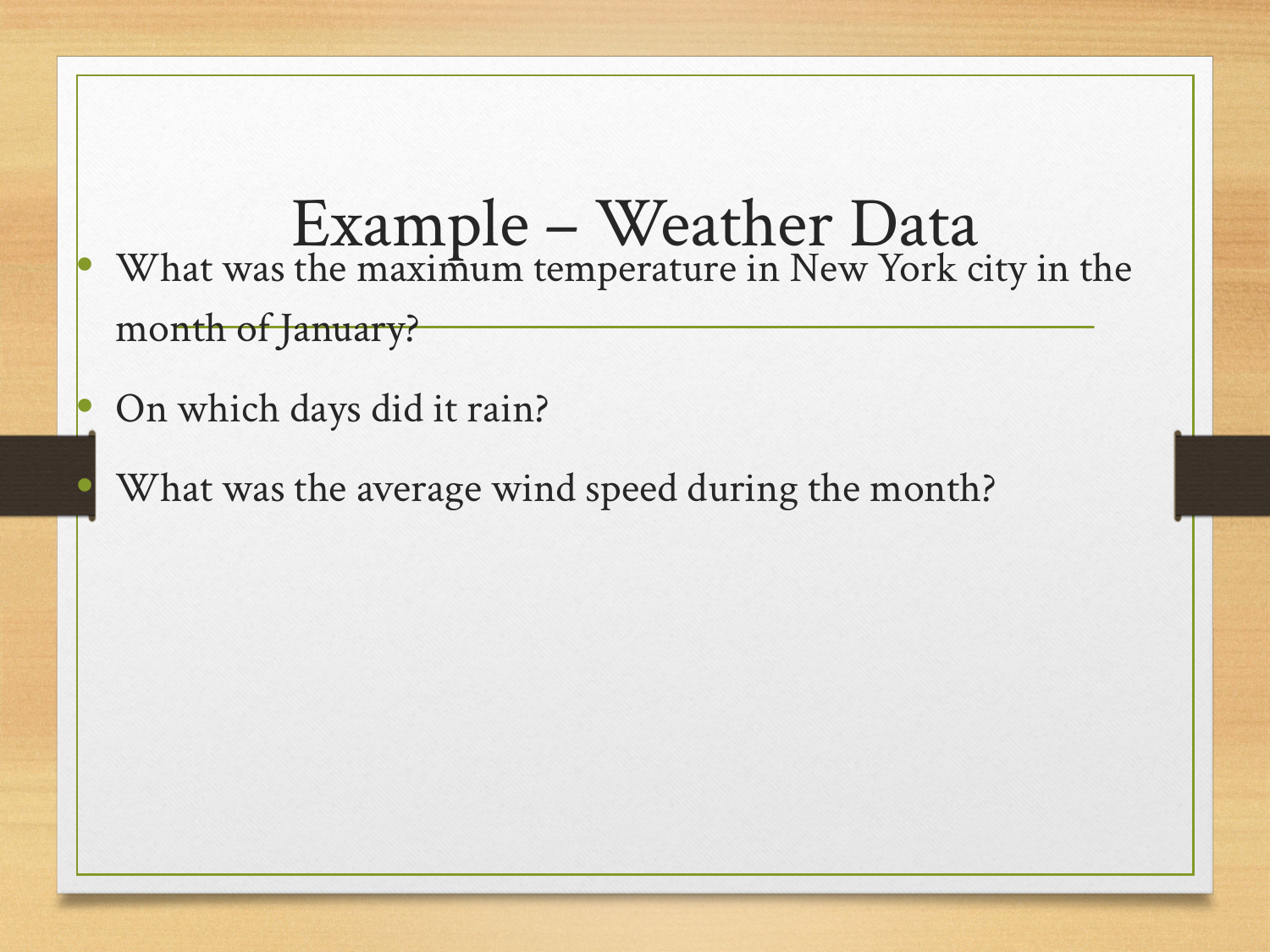

# Example – Weather Data
What was the maximum temperature in New York city in the month of January?
On which days did it rain?
What was the average wind speed during the month?